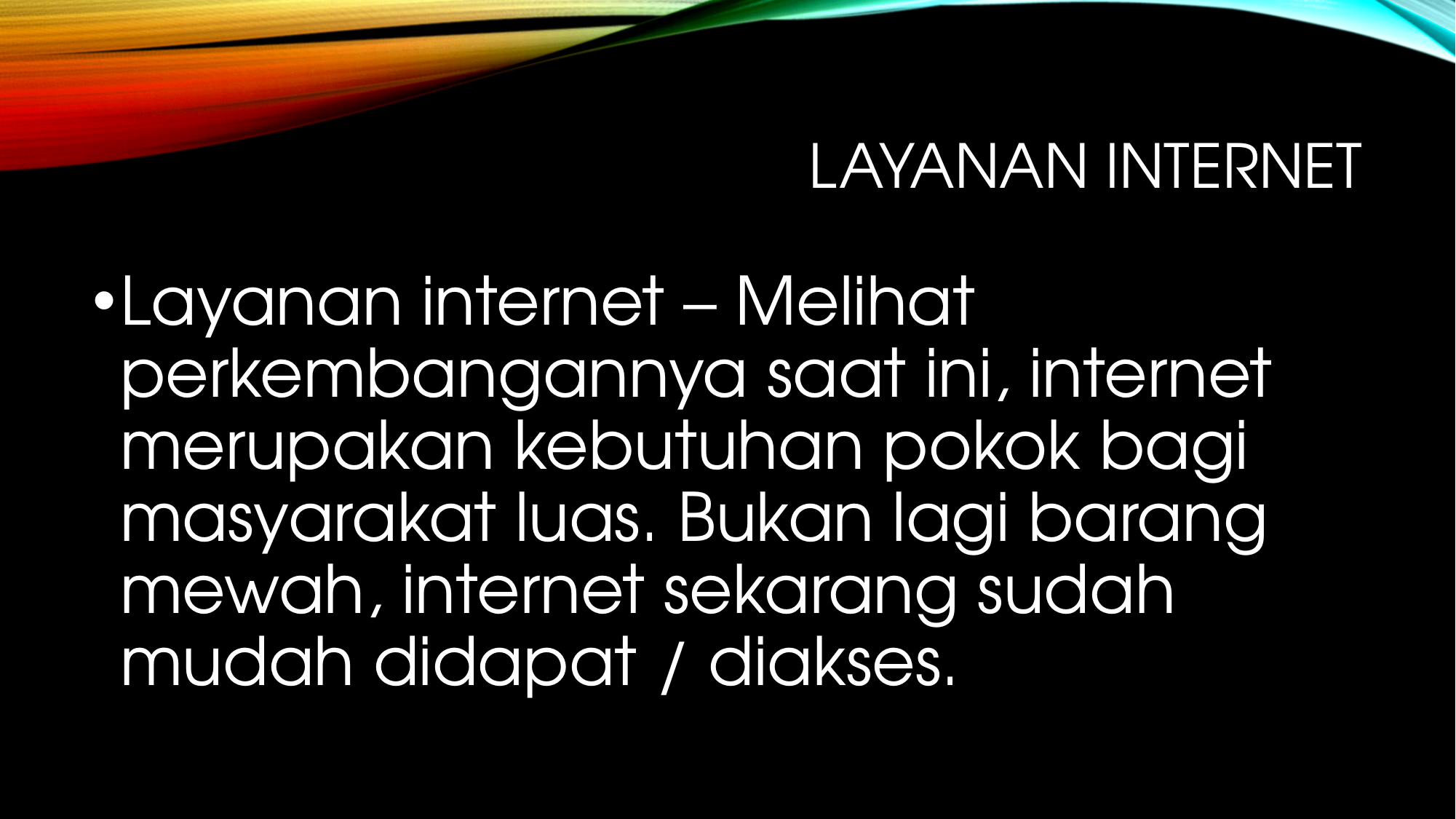

# Layanan internet
Layanan internet – Melihat perkembangannya saat ini, internet merupakan kebutuhan pokok bagi masyarakat luas. Bukan lagi barang mewah, internet sekarang sudah mudah didapat / diakses.